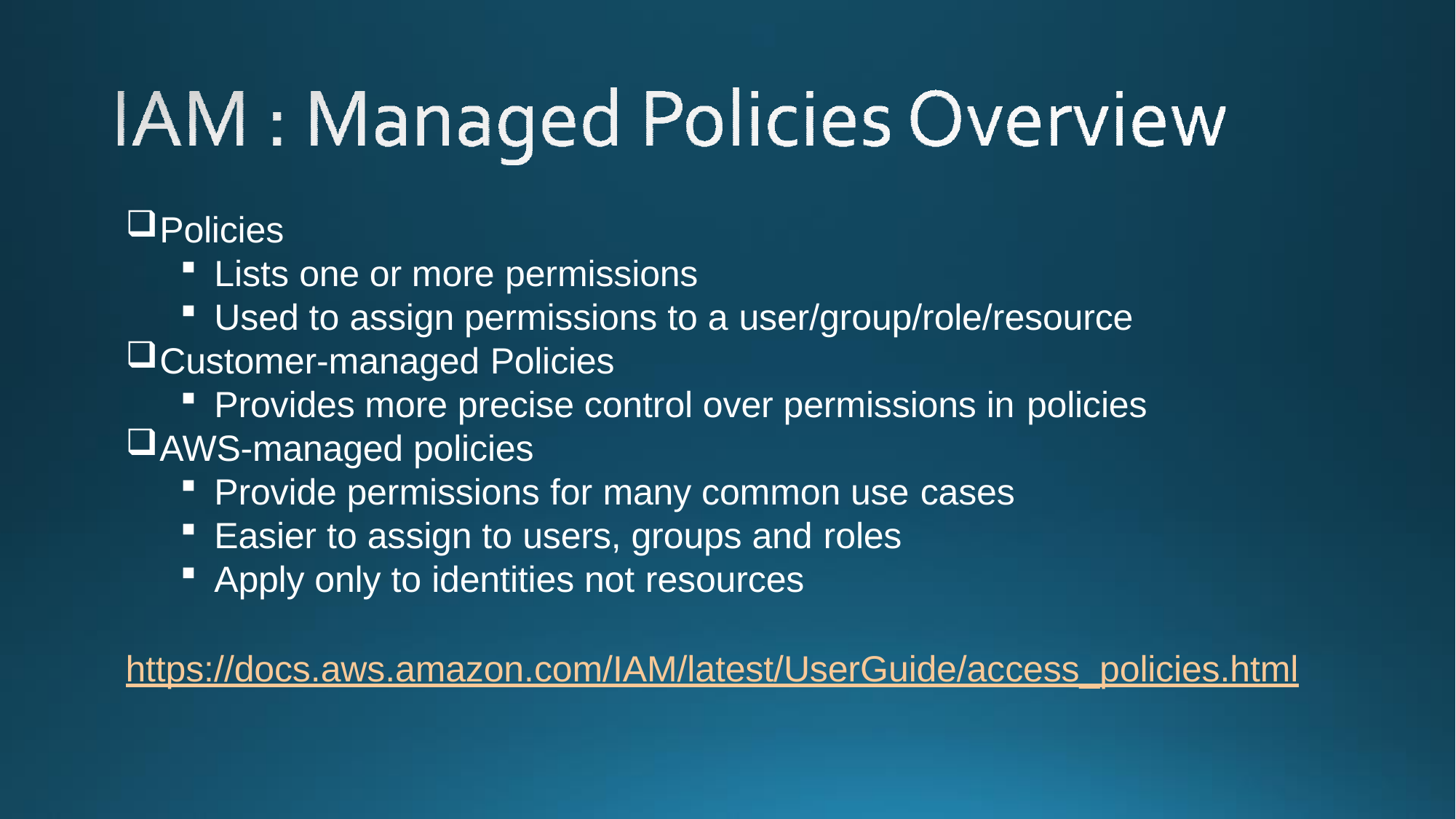

Policies
Lists one or more permissions
Used to assign permissions to a user/group/role/resource
Customer-managed Policies
Provides more precise control over permissions in policies
AWS-managed policies
Provide permissions for many common use cases
Easier to assign to users, groups and roles
Apply only to identities not resources

https://docs.aws.amazon.com/IAM/latest/UserGuide/access_policies.html